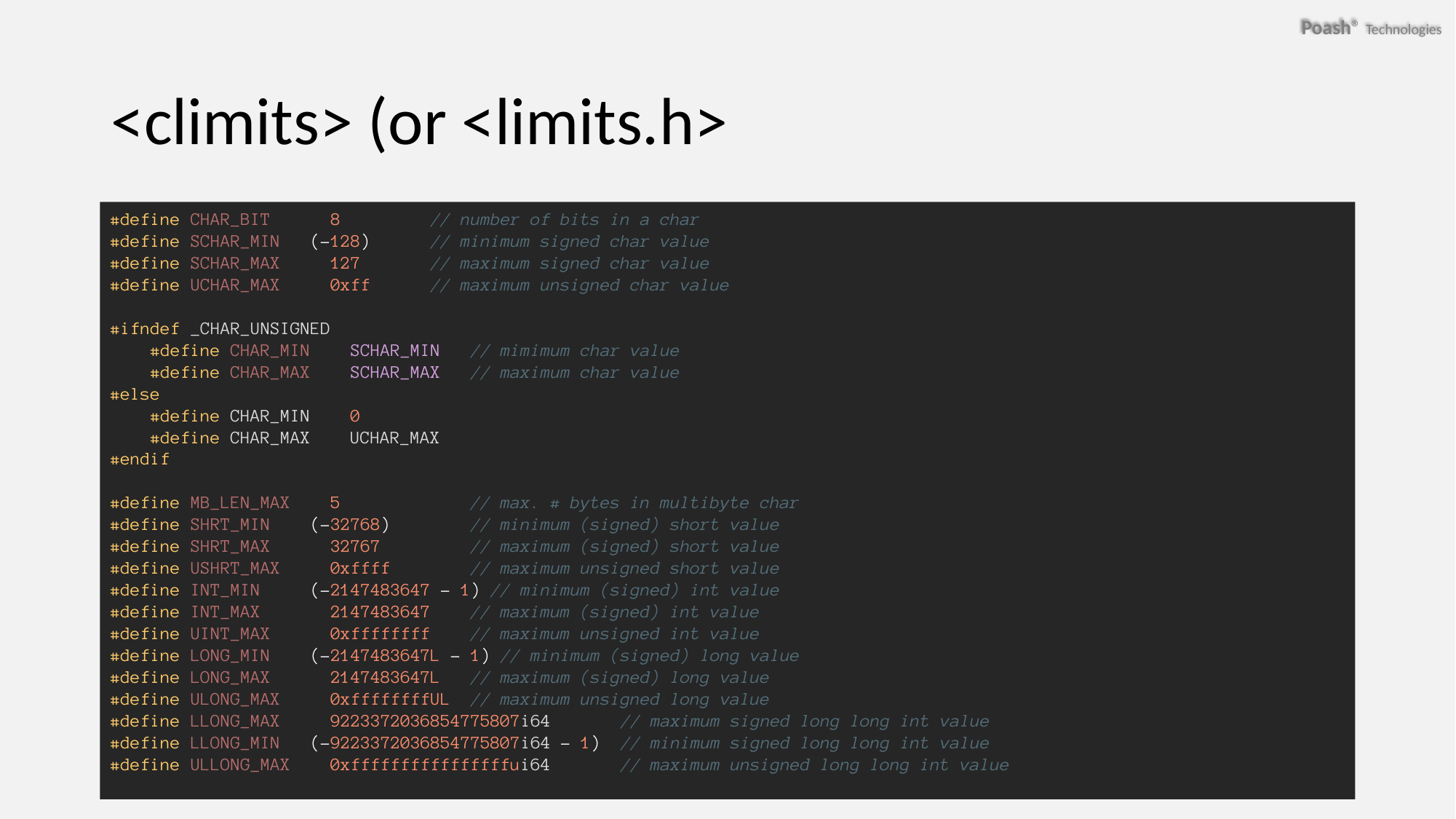

# <climits> (or <limits.h>
#define CHAR_BIT      8         // number of bits in a char
#define SCHAR_MIN   (-128)      // minimum signed char value
#define SCHAR_MAX     127       // maximum signed char value
#define UCHAR_MAX     0xff      // maximum unsigned char value

#ifndef _CHAR_UNSIGNED
    #define CHAR_MIN    SCHAR_MIN   // mimimum char value
    #define CHAR_MAX    SCHAR_MAX   // maximum char value
#else
    #define CHAR_MIN    0
    #define CHAR_MAX    UCHAR_MAX
#endif

#define MB_LEN_MAX    5             // max. # bytes in multibyte char
#define SHRT_MIN    (-32768)        // minimum (signed) short value
#define SHRT_MAX      32767         // maximum (signed) short value
#define USHRT_MAX     0xffff        // maximum unsigned short value
#define INT_MIN     (-2147483647 - 1) // minimum (signed) int value
#define INT_MAX       2147483647    // maximum (signed) int value
#define UINT_MAX      0xffffffff    // maximum unsigned int value
#define LONG_MIN    (-2147483647L - 1) // minimum (signed) long value
#define LONG_MAX      2147483647L   // maximum (signed) long value
#define ULONG_MAX     0xffffffffUL  // maximum unsigned long value
#define LLONG_MAX     9223372036854775807i64       // maximum signed long long int value
#define LLONG_MIN   (-9223372036854775807i64 - 1)  // minimum signed long long int value
#define ULLONG_MAX    0xffffffffffffffffui64       // maximum unsigned long long int value